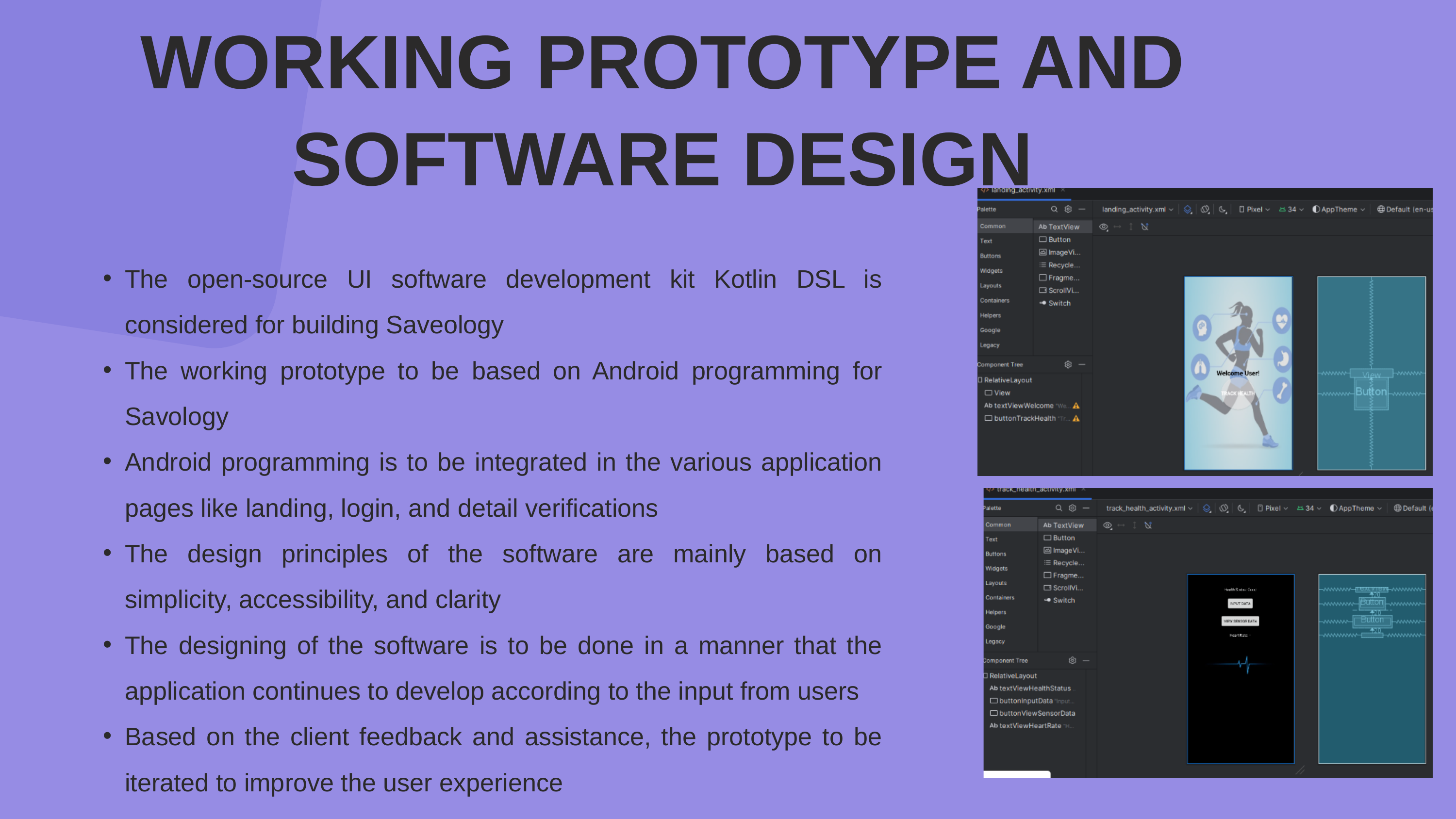

WORKING PROTOTYPE AND SOFTWARE DESIGN

The open-source UI software development kit Kotlin DSL is considered for building Saveology
The working prototype to be based on Android programming for Savology
Android programming is to be integrated in the various application pages like landing, login, and detail verifications
The design principles of the software are mainly based on simplicity, accessibility, and clarity
The designing of the software is to be done in a manner that the application continues to develop according to the input from users
Based on the client feedback and assistance, the prototype to be iterated to improve the user experience